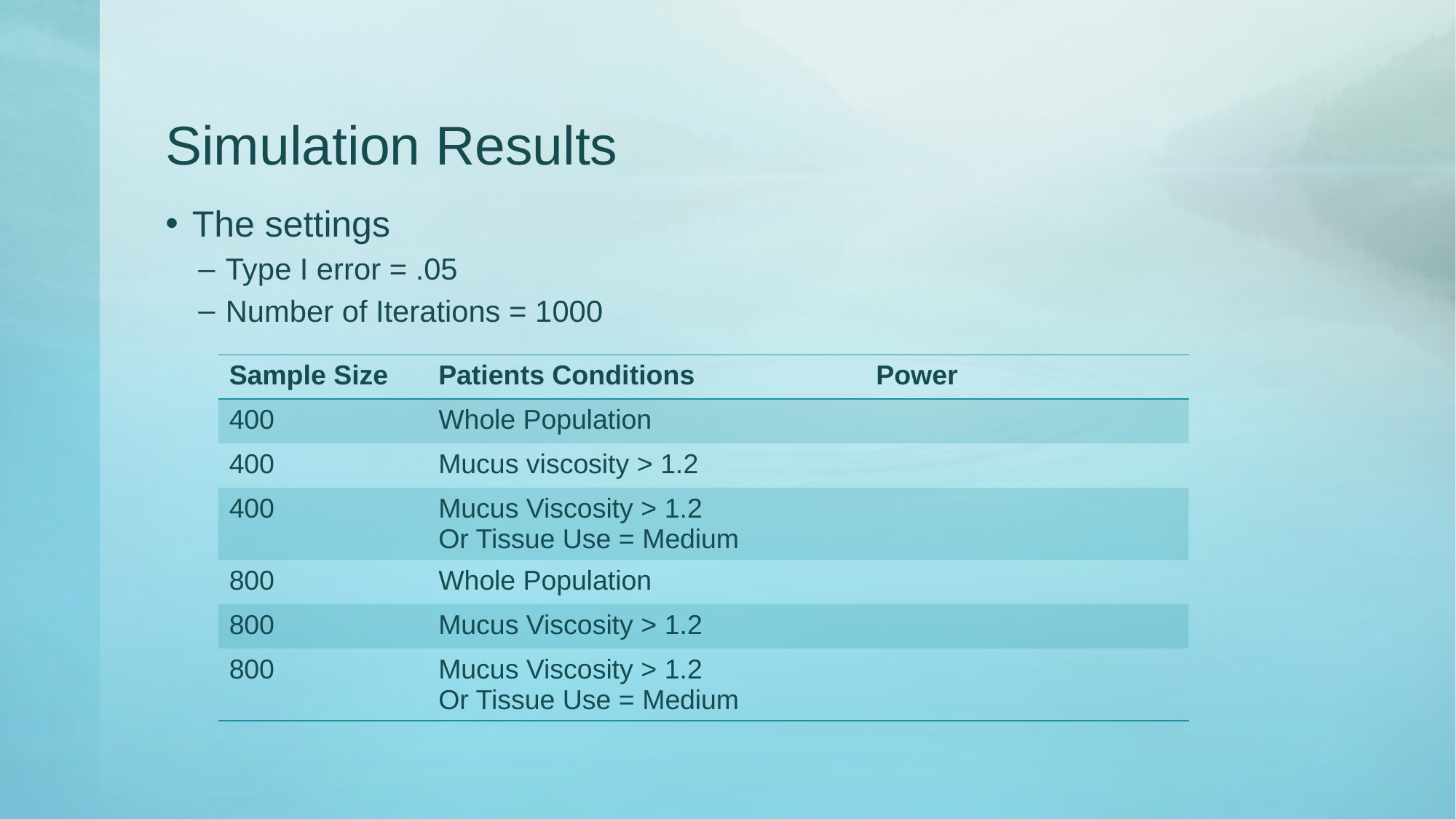

# Simulation Results
The settings
Type I error = .05
Number of Iterations = 1000

| Sample Size | Patients Conditions | Power |
| --- | --- | --- |
| 400 | Whole Population |  |
| 400 | Mucus viscosity > 1.2 |  |
| 400 | Mucus Viscosity > 1.2 Or Tissue Use = Medium |  |
| 800 | Whole Population |  |
| 800 | Mucus Viscosity > 1.2 |  |
| 800 | Mucus Viscosity > 1.2 Or Tissue Use = Medium |  |